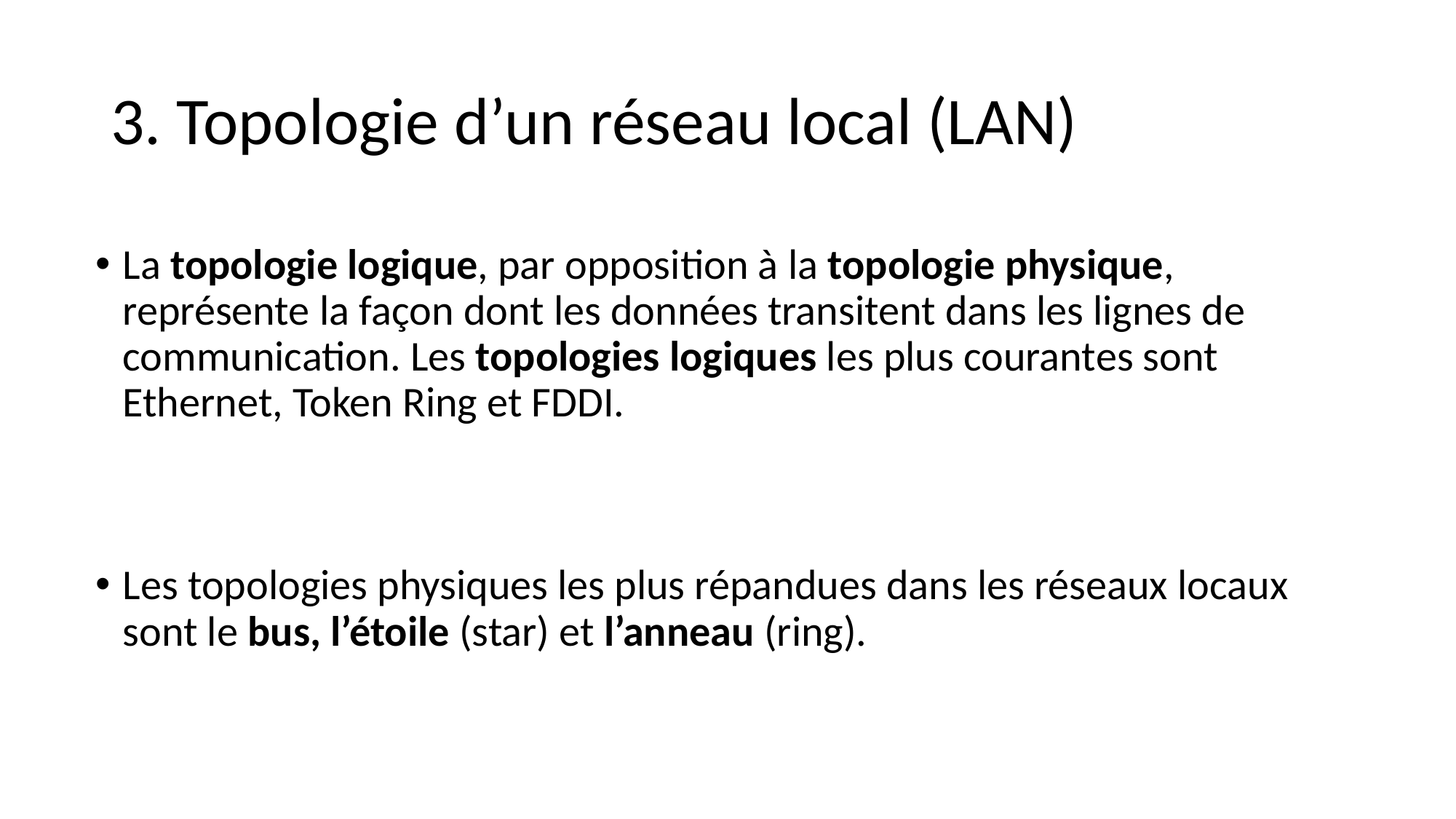

# 3. Topologie d’un réseau local (LAN)

La topologie logique, par opposition à la topologie physique, représente la façon dont les données transitent dans les lignes de communication. Les topologies logiques les plus courantes sont Ethernet, Token Ring et FDDI.

Les topologies physiques les plus répandues dans les réseaux locaux sont le bus, l’étoile (star) et l’anneau (ring).